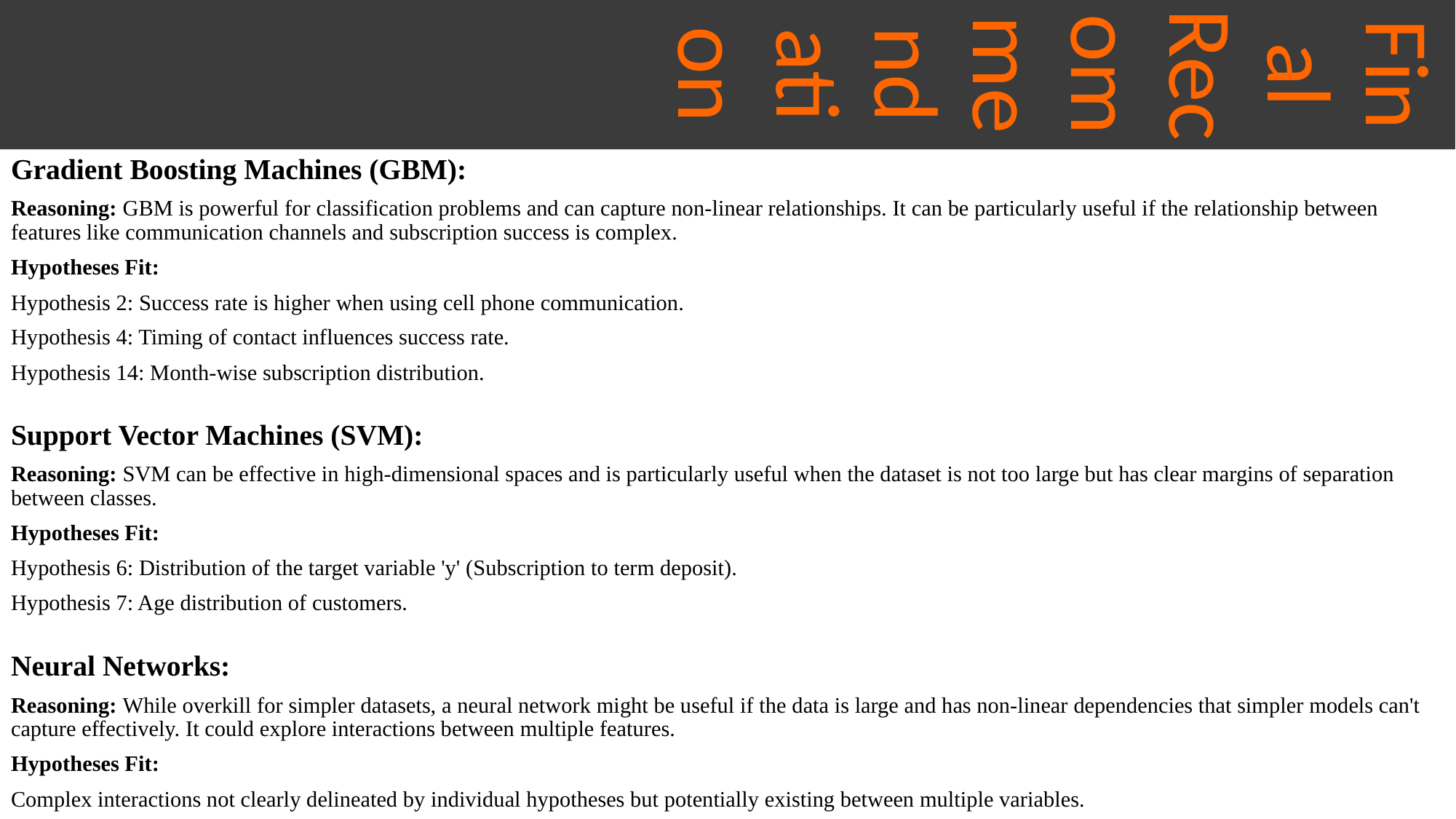

# Final Recommendation
Gradient Boosting Machines (GBM):
Reasoning: GBM is powerful for classification problems and can capture non-linear relationships. It can be particularly useful if the relationship between features like communication channels and subscription success is complex.
Hypotheses Fit:
Hypothesis 2: Success rate is higher when using cell phone communication.
Hypothesis 4: Timing of contact influences success rate.
Hypothesis 14: Month-wise subscription distribution.

Support Vector Machines (SVM):
Reasoning: SVM can be effective in high-dimensional spaces and is particularly useful when the dataset is not too large but has clear margins of separation between classes.
Hypotheses Fit:
Hypothesis 6: Distribution of the target variable 'y' (Subscription to term deposit).
Hypothesis 7: Age distribution of customers.

Neural Networks:
Reasoning: While overkill for simpler datasets, a neural network might be useful if the data is large and has non-linear dependencies that simpler models can't capture effectively. It could explore interactions between multiple features.
Hypotheses Fit:
Complex interactions not clearly delineated by individual hypotheses but potentially existing between multiple variables.